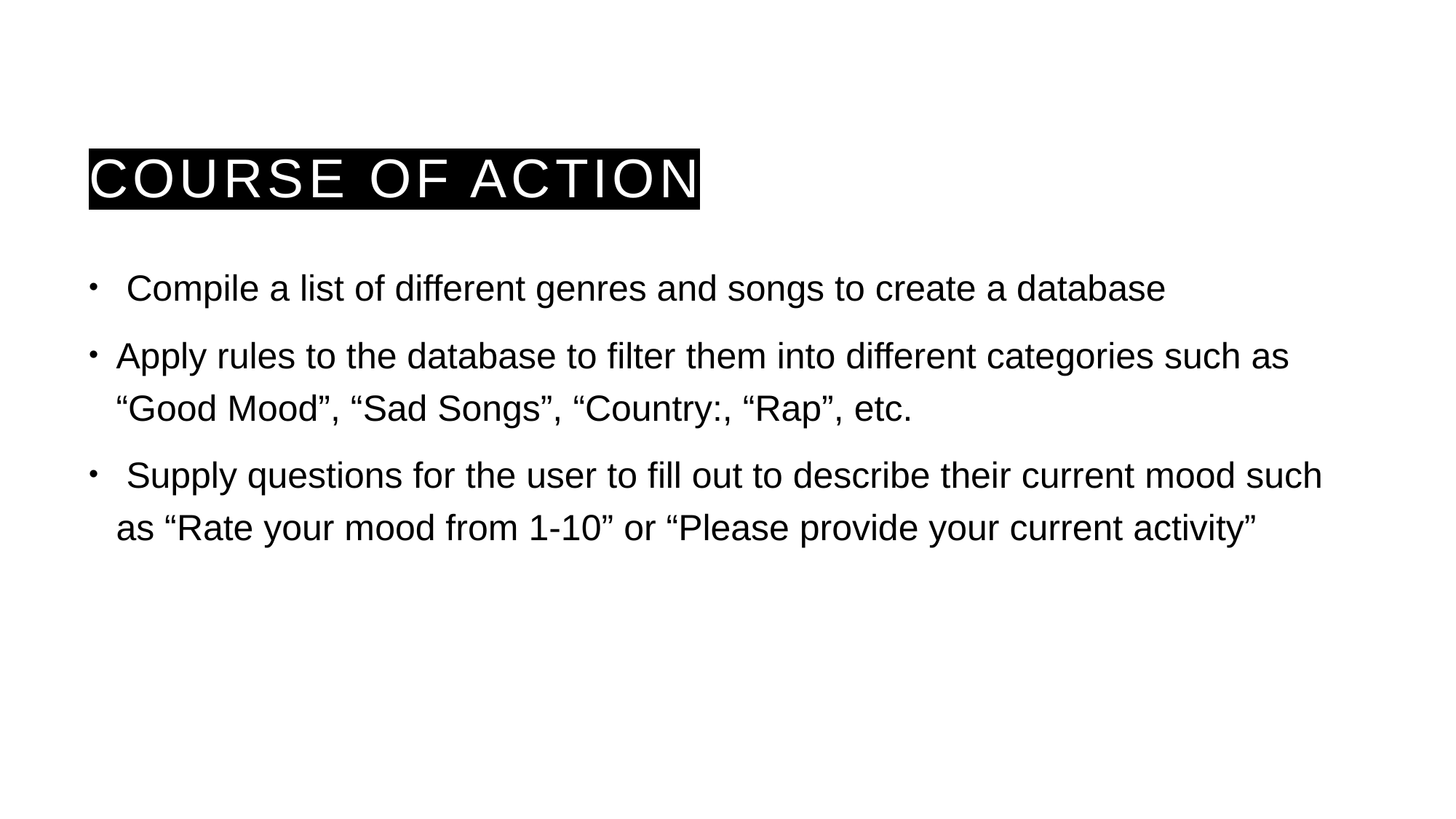

# Course Of action
 Compile a list of different genres and songs to create a database
Apply rules to the database to filter them into different categories such as “Good Mood”, “Sad Songs”, “Country:, “Rap”, etc.
 Supply questions for the user to fill out to describe their current mood such as “Rate your mood from 1-10” or “Please provide your current activity”